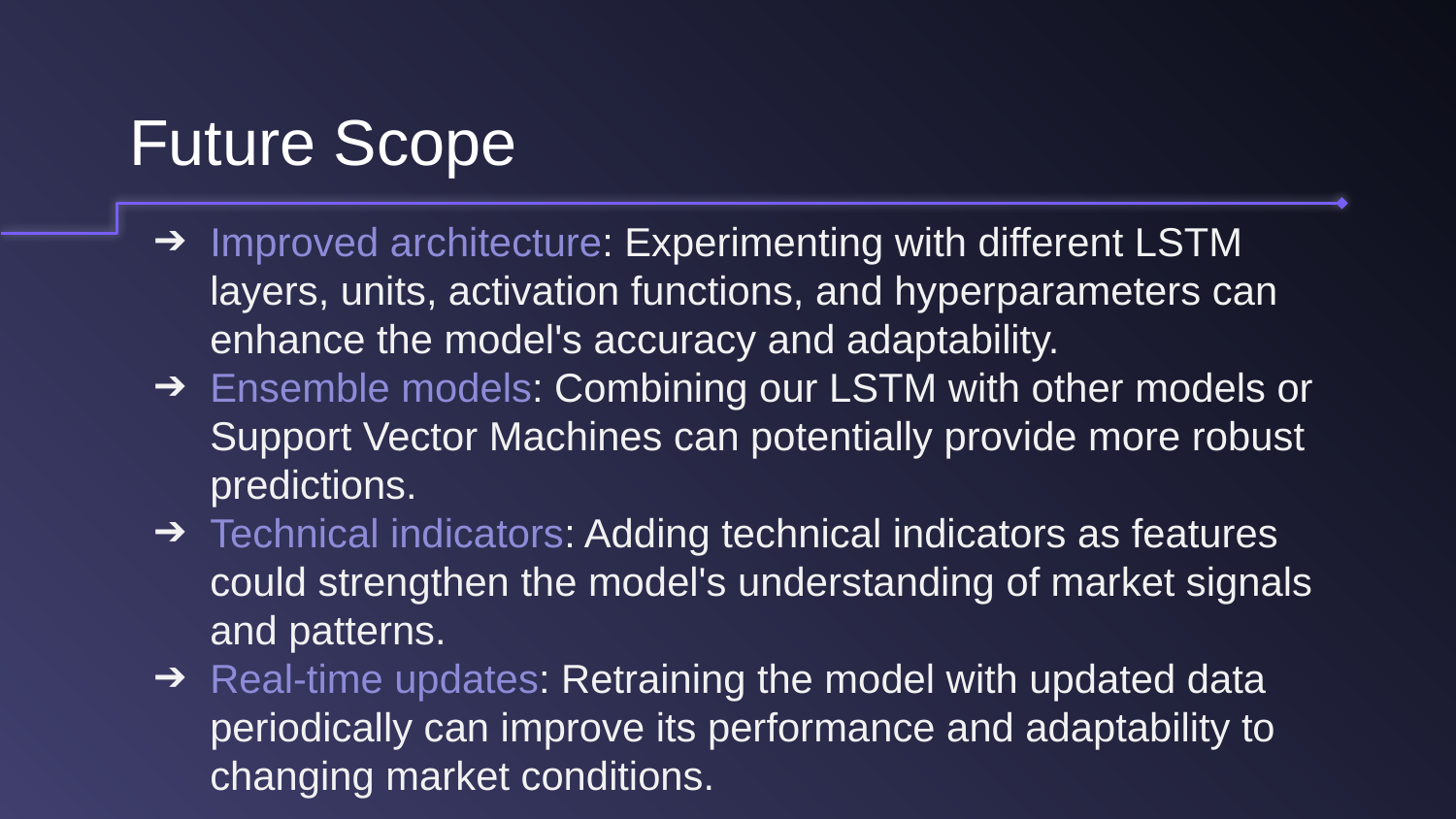

# Future Scope

Improved architecture: Experimenting with different LSTM layers, units, activation functions, and hyperparameters can enhance the model's accuracy and adaptability.
Ensemble models: Combining our LSTM with other models or Support Vector Machines can potentially provide more robust predictions.
Technical indicators: Adding technical indicators as features could strengthen the model's understanding of market signals and patterns.
Real-time updates: Retraining the model with updated data periodically can improve its performance and adaptability to changing market conditions.